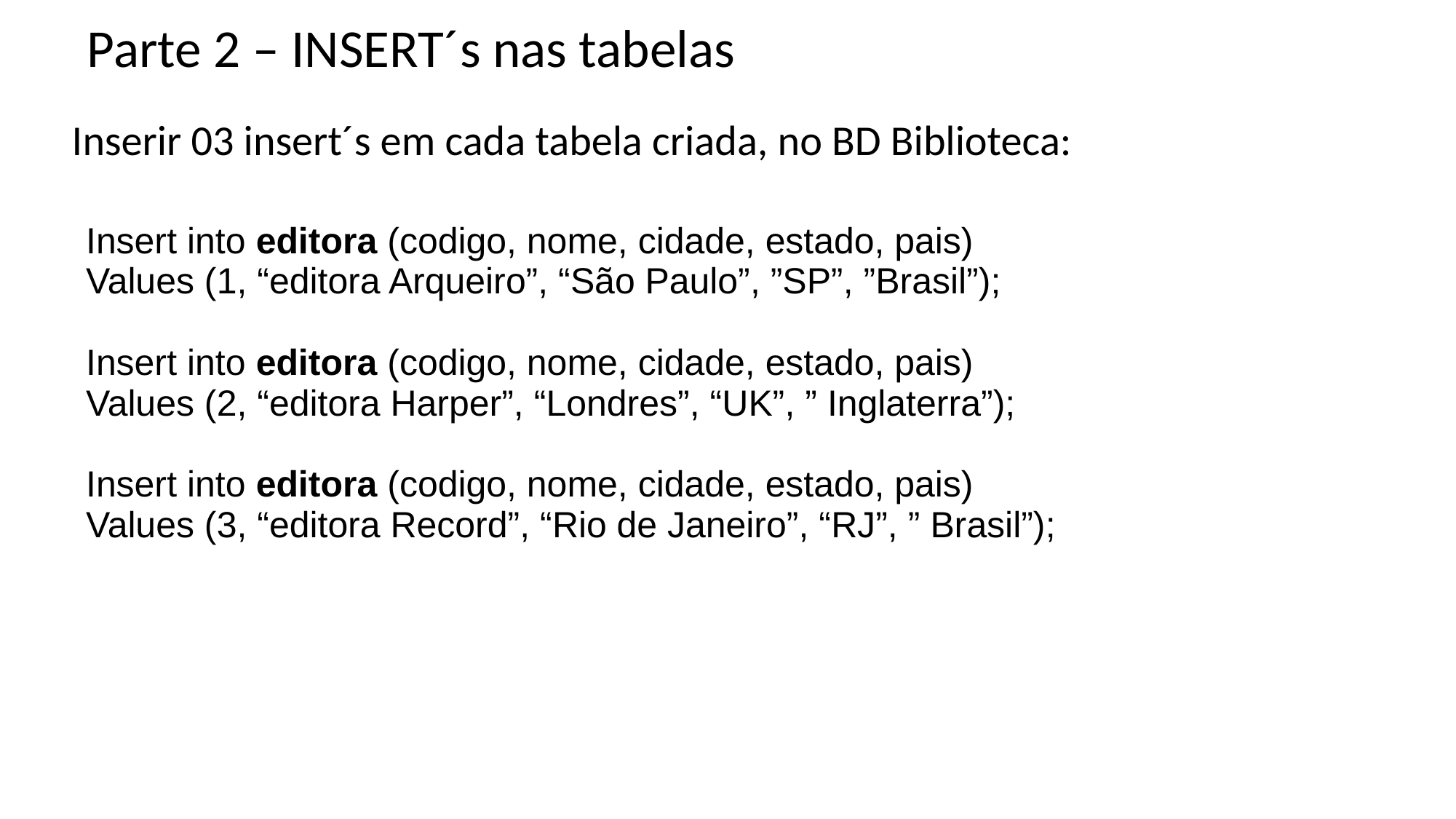

# Parte 2 – INSERT´s nas tabelas
Inserir 03 insert´s em cada tabela criada, no BD Biblioteca:

| Insert into editora (codigo, nome, cidade, estado, pais) Values (1, “editora Arqueiro”, “São Paulo”, ”SP”, ”Brasil”); Insert into editora (codigo, nome, cidade, estado, pais) Values (2, “editora Harper”, “Londres”, “UK”, ” Inglaterra”); Insert into editora (codigo, nome, cidade, estado, pais) Values (3, “editora Record”, “Rio de Janeiro”, “RJ”, ” Brasil”); |
| --- |